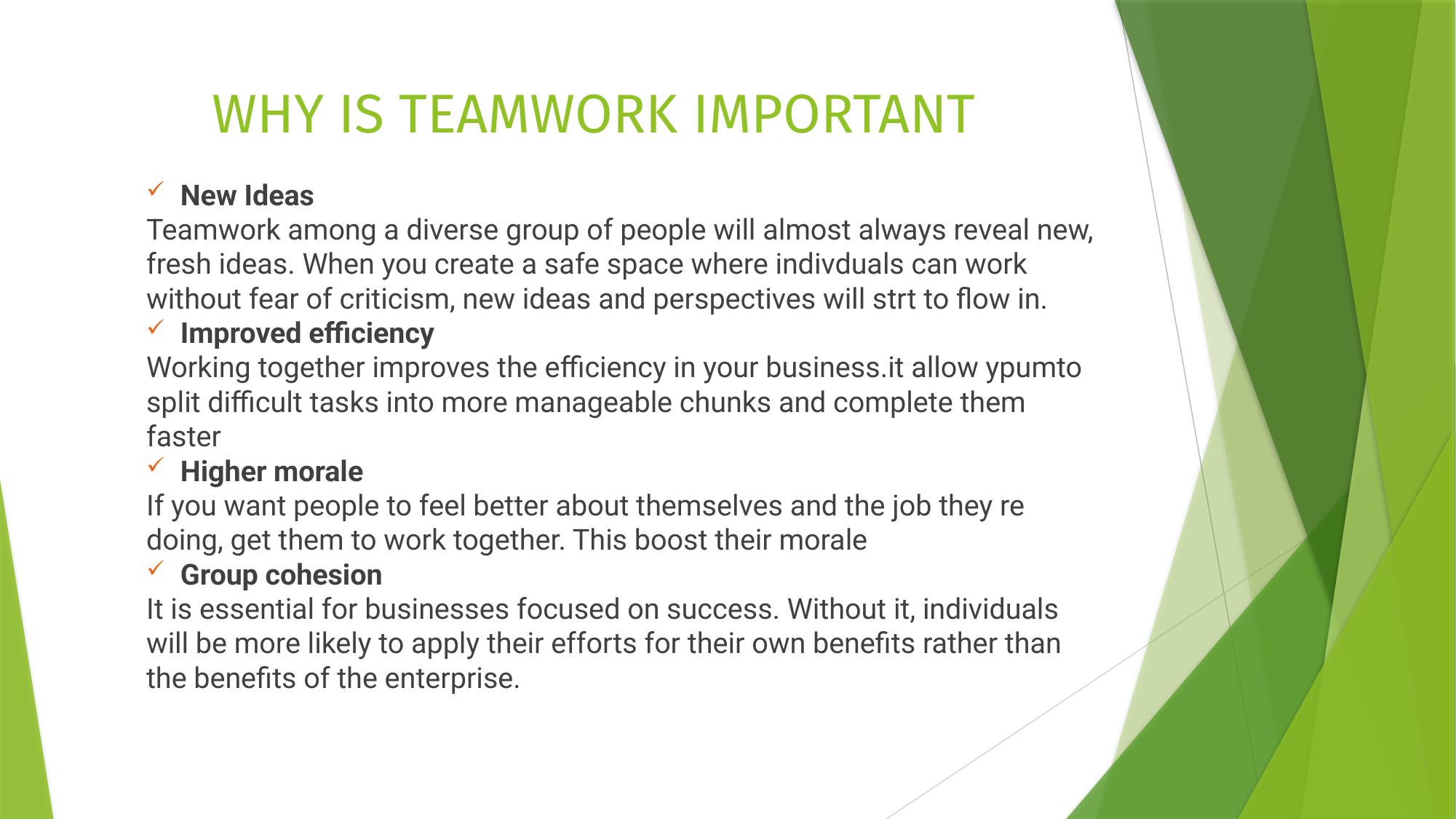

# WHY IS TEAMWORK IMPORTANT
New Ideas
Teamwork among a diverse group of people will almost always reveal new, fresh ideas. When you create a safe space where indivduals can work without fear of criticism, new ideas and perspectives will strt to flow in.
Improved efficiency
Working together improves the efficiency in your business.it allow ypumto split difficult tasks into more manageable chunks and complete them faster
Higher morale
If you want people to feel better about themselves and the job they re doing, get them to work together. This boost their morale
Group cohesion
It is essential for businesses focused on success. Without it, individuals will be more likely to apply their efforts for their own benefits rather than the benefits of the enterprise.